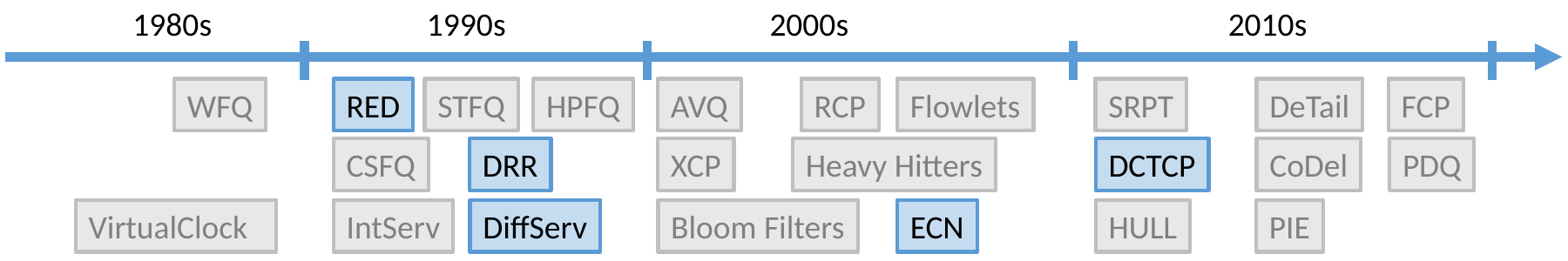

1980s
1990s
2000s
2010s
WFQ
RED
STFQ
HPFQ
AVQ
RCP
Flowlets
SRPT
DeTail
FCP
CSFQ
DRR
XCP
Heavy Hitters
DCTCP
CoDel
PDQ
VirtualClock
IntServ
DiffServ
Bloom Filters
ECN
HULL
PIE